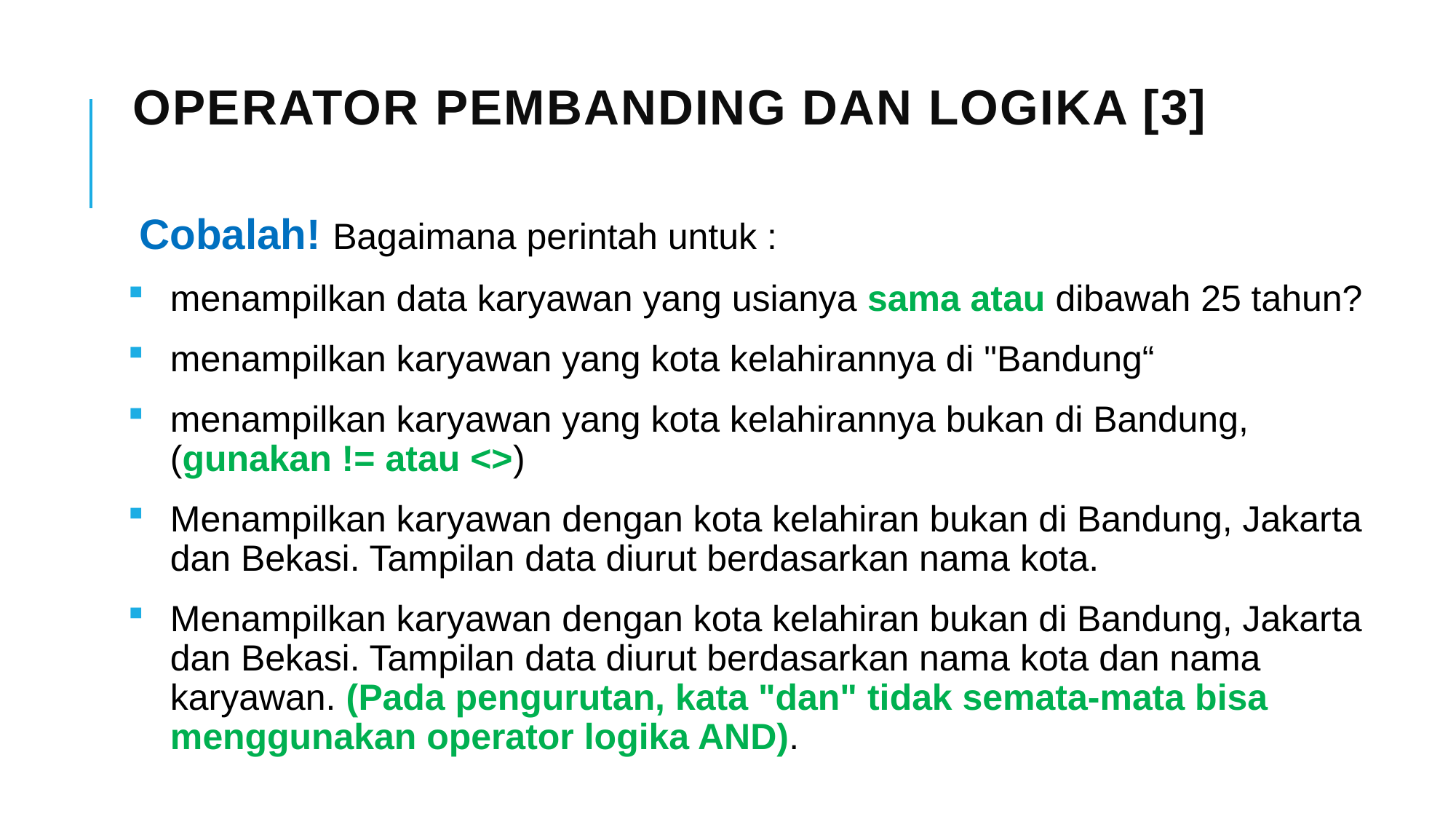

# Operator pembanding dan logika [3]
Cobalah! Bagaimana perintah untuk :
menampilkan data karyawan yang usianya sama atau dibawah 25 tahun?
menampilkan karyawan yang kota kelahirannya di "Bandung“
menampilkan karyawan yang kota kelahirannya bukan di Bandung, (gunakan != atau <>)
Menampilkan karyawan dengan kota kelahiran bukan di Bandung, Jakarta dan Bekasi. Tampilan data diurut berdasarkan nama kota.
Menampilkan karyawan dengan kota kelahiran bukan di Bandung, Jakarta dan Bekasi. Tampilan data diurut berdasarkan nama kota dan nama karyawan. (Pada pengurutan, kata "dan" tidak semata-mata bisa menggunakan operator logika AND).